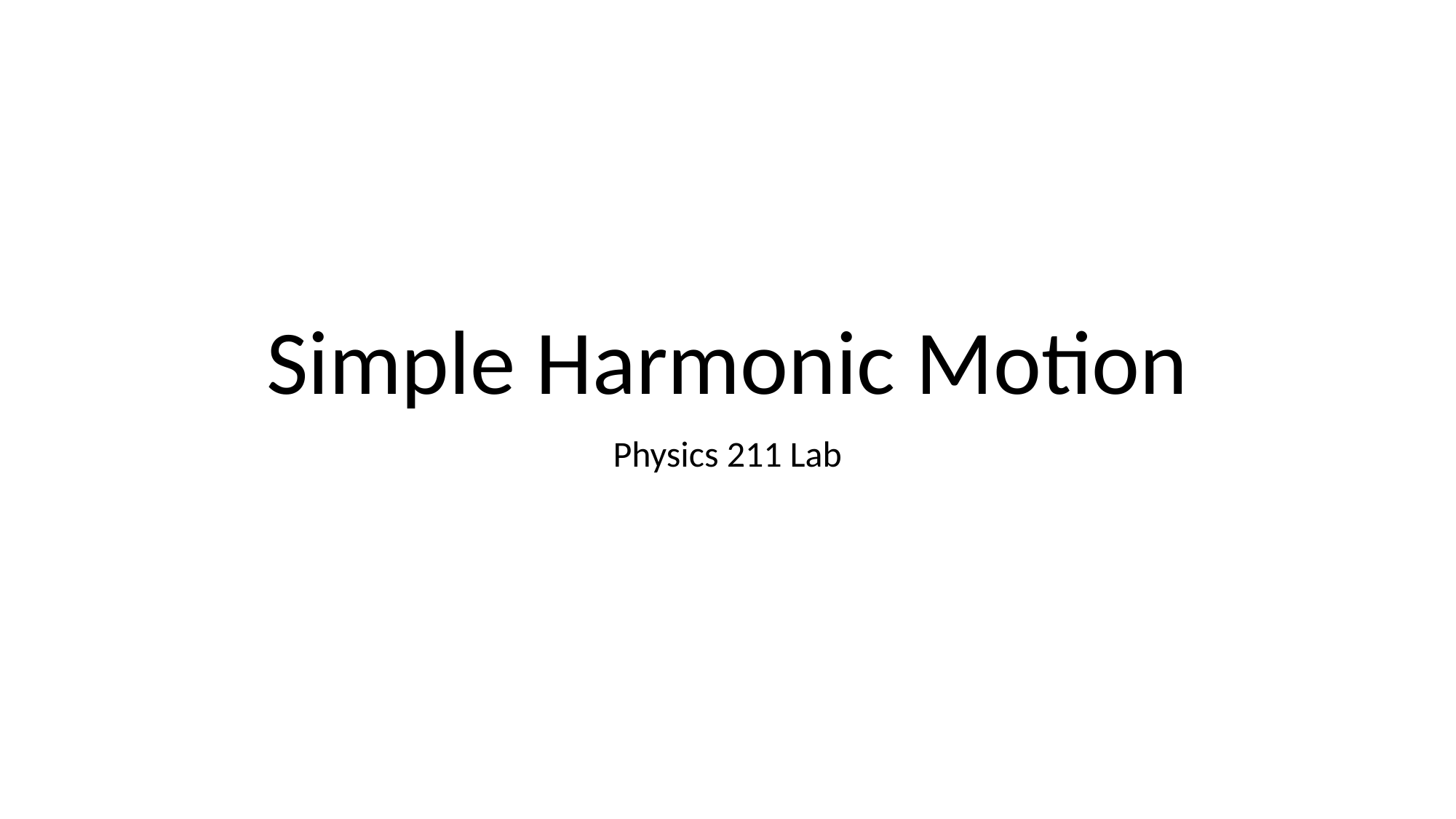

# Simple Harmonic Motion
Physics 211 Lab